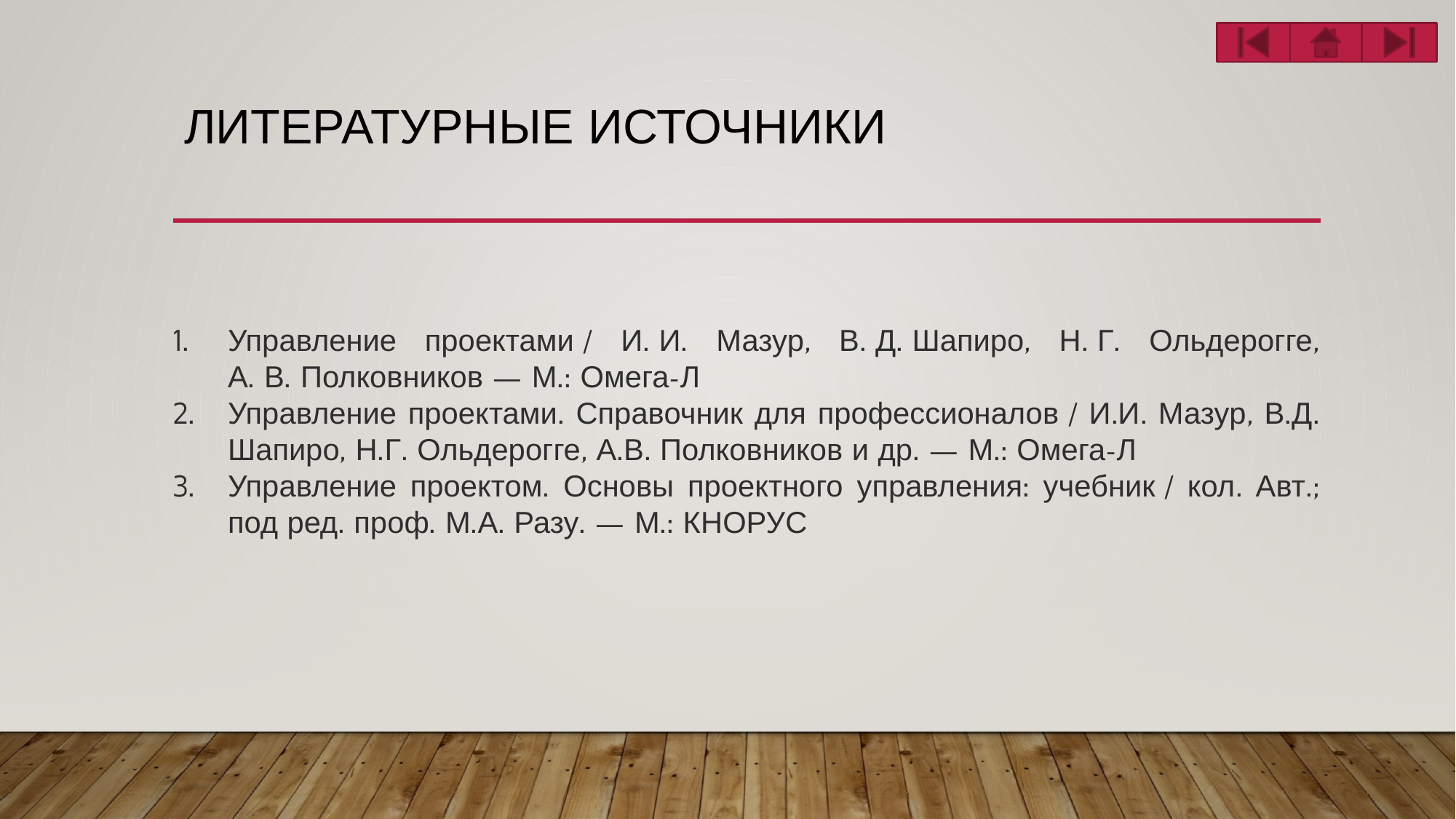

# Литературные источники
Управление проектами / И. И. Мазур, В. Д. Шапиро, Н. Г. Ольдерогге, А. В. Полковников — М.: Омега-Л
Управление проектами. Справочник для профессионалов / И.И. Мазур, В.Д. Шапиро, Н.Г. Ольдерогге, А.В. Полковников и др. — М.: Омега-Л
Управление проектом. Основы проектного управления: учебник / кол. Авт.; под ред. проф. М.А. Разу. — М.: КНОРУС